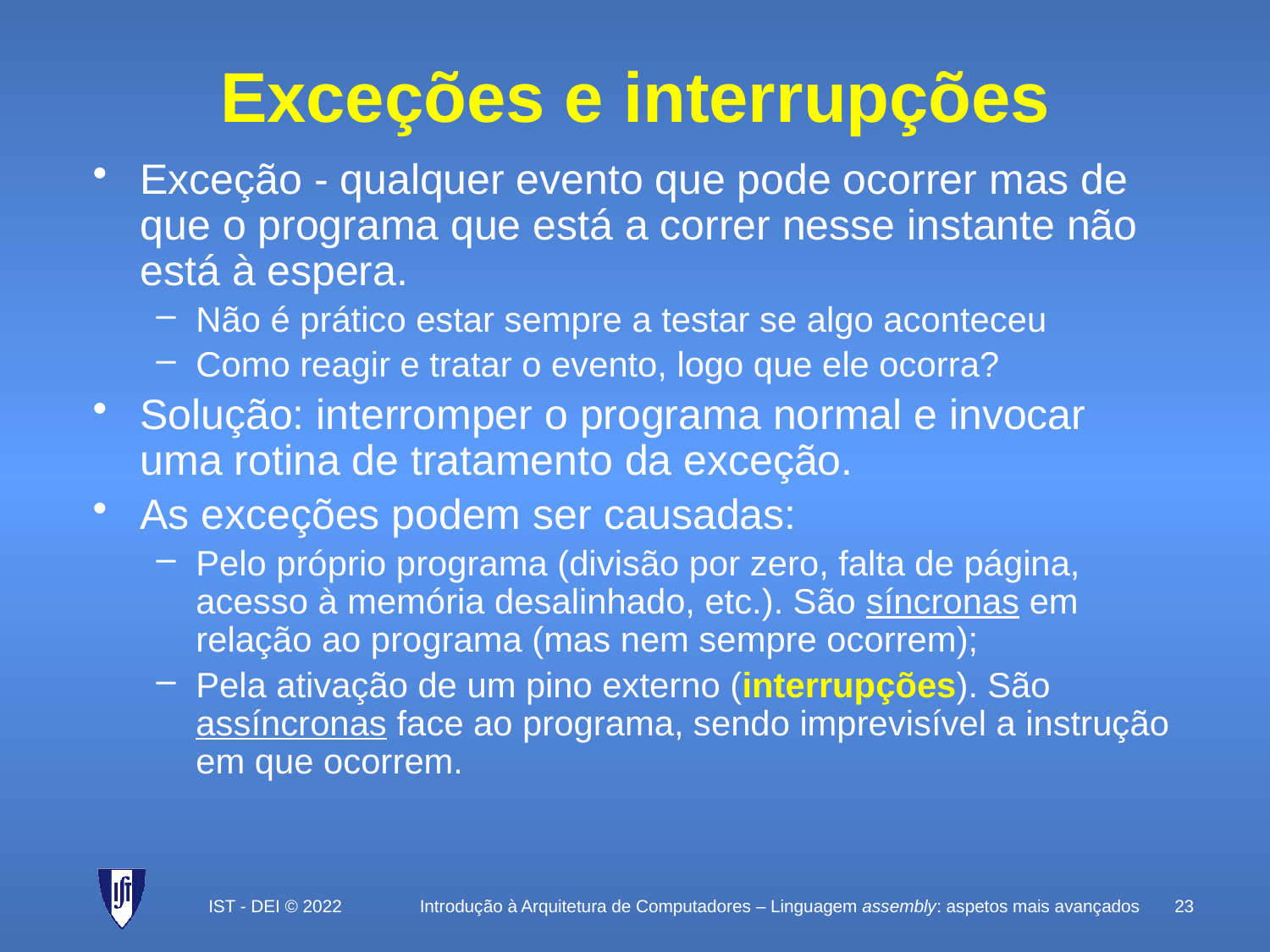

# Exceções e interrupções
Exceção - qualquer evento que pode ocorrer mas de que o programa que está a correr nesse instante não está à espera.
Não é prático estar sempre a testar se algo aconteceu
Como reagir e tratar o evento, logo que ele ocorra?
Solução: interromper o programa normal e invocar uma rotina de tratamento da exceção.
As exceções podem ser causadas:
Pelo próprio programa (divisão por zero, falta de página, acesso à memória desalinhado, etc.). São síncronas em relação ao programa (mas nem sempre ocorrem);
Pela ativação de um pino externo (interrupções). São assíncronas face ao programa, sendo imprevisível a instrução em que ocorrem.
IST - DEI © 2022